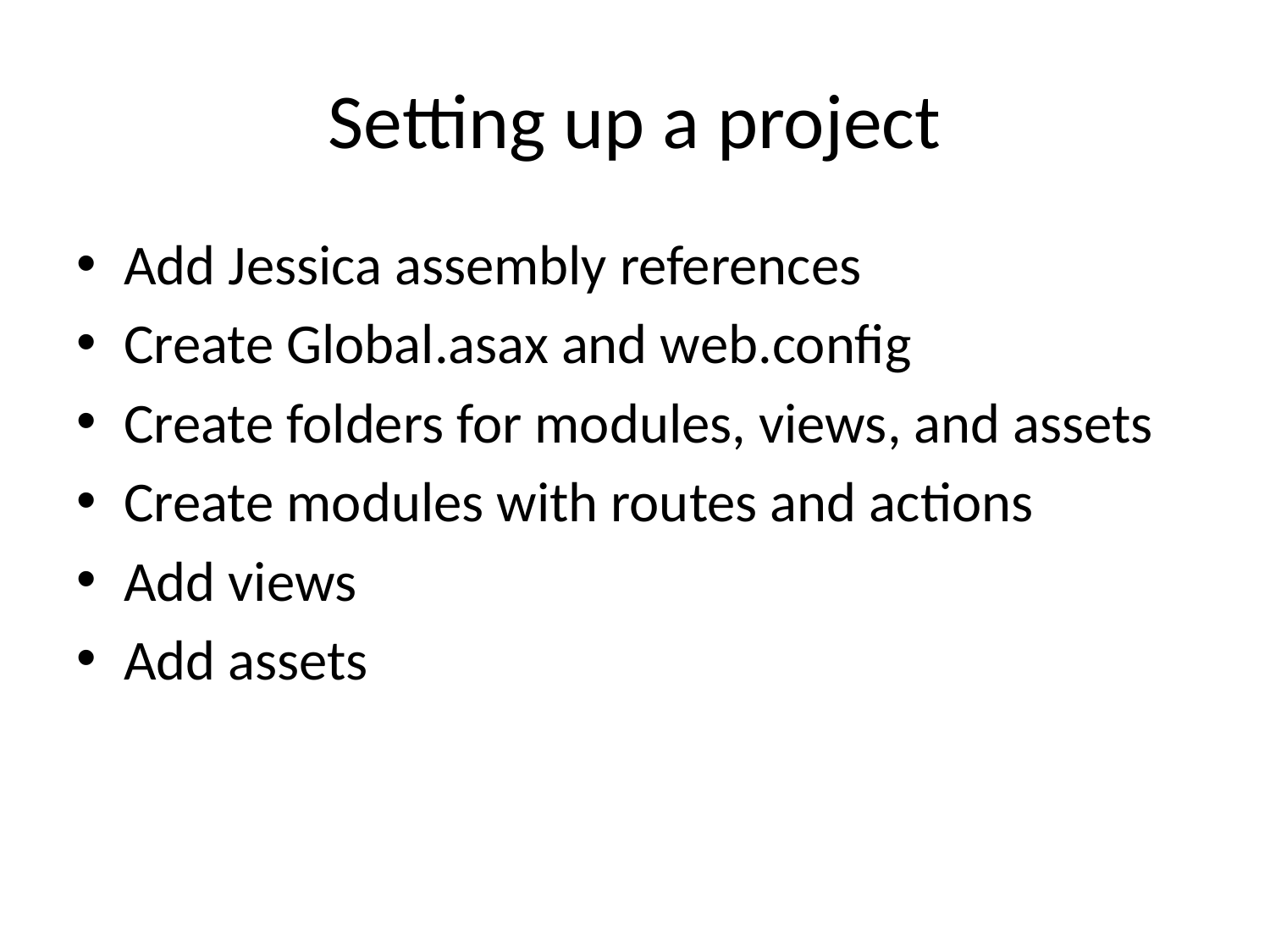

# Setting up a project
Add Jessica assembly references
Create Global.asax and web.config
Create folders for modules, views, and assets
Create modules with routes and actions
Add views
Add assets